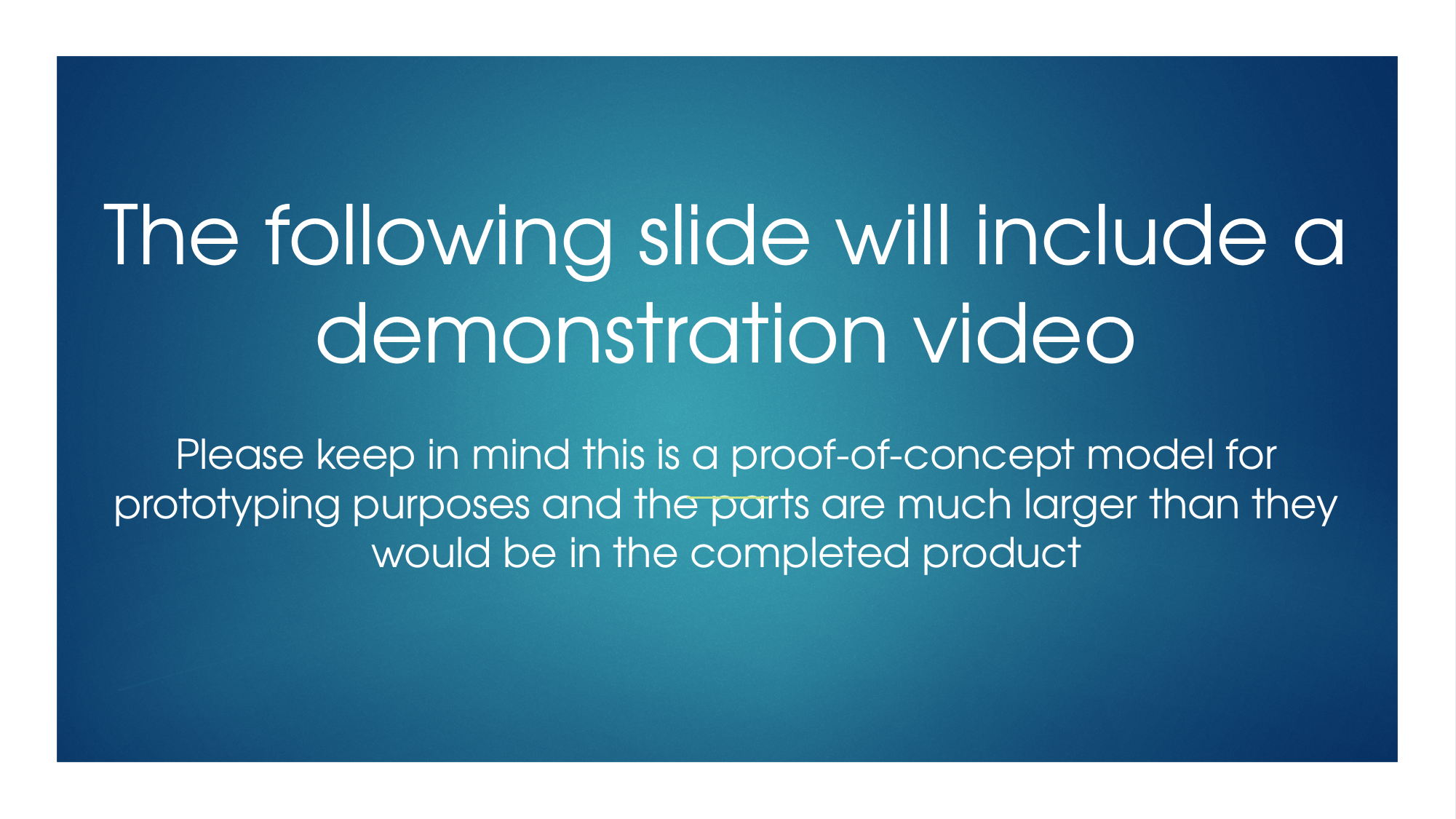

# The following slide will include a demonstration video Please keep in mind this is a proof-of-concept model for prototyping purposes and the parts are much larger than they would be in the completed product